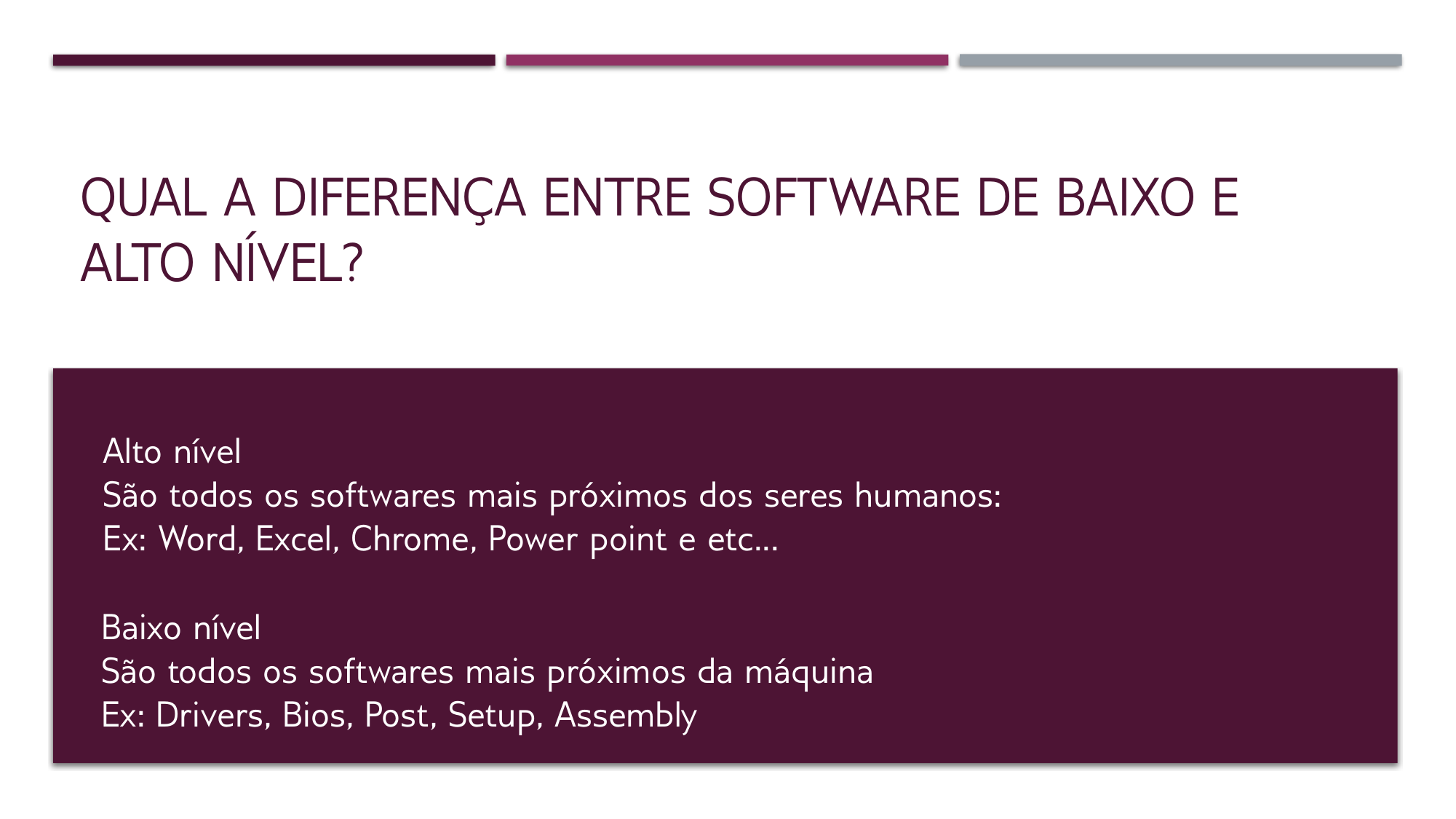

# Qual a diferença entre software de baixo e alto nível?
Alto nível
São todos os softwares mais próximos dos seres humanos:
Ex: Word, Excel, Chrome, Power point e etc...
Baixo nível
São todos os softwares mais próximos da máquina
Ex: Drivers, Bios, Post, Setup, Assembly